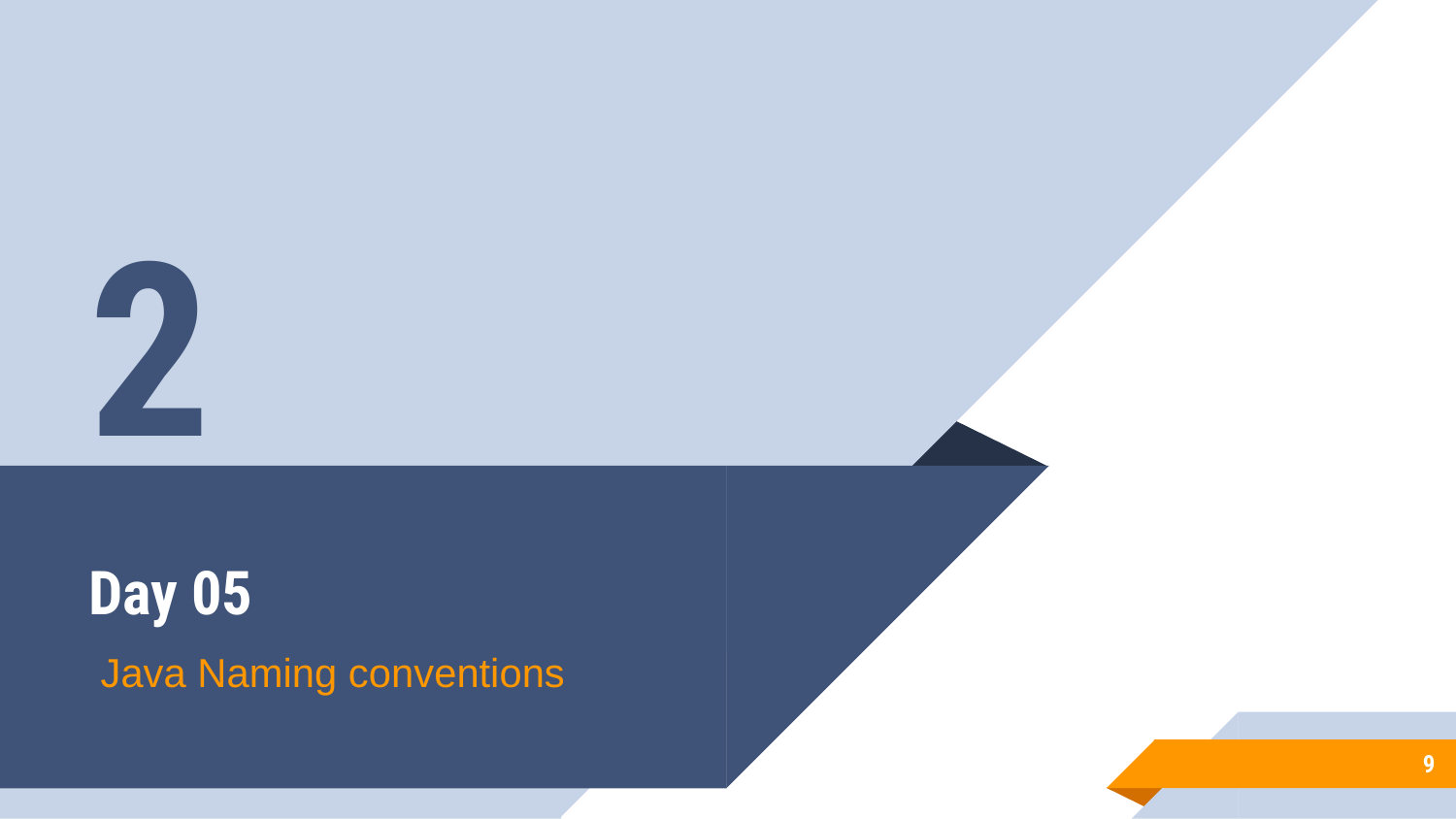

2
# Day 05
Java Naming conventions
9